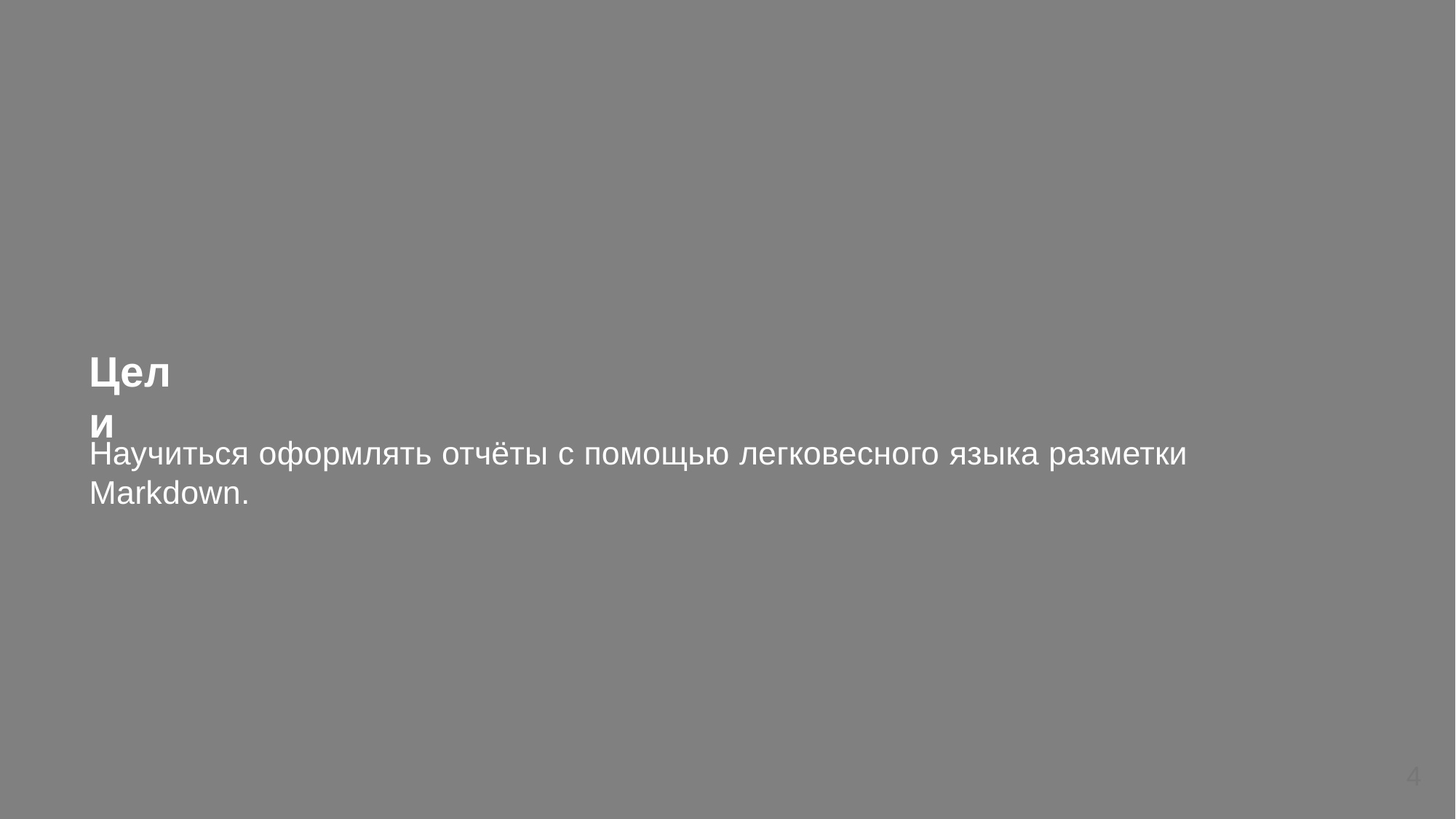

Цели
Научиться оформлять отчёты с помощью легковесного языка разметки Markdown.
4